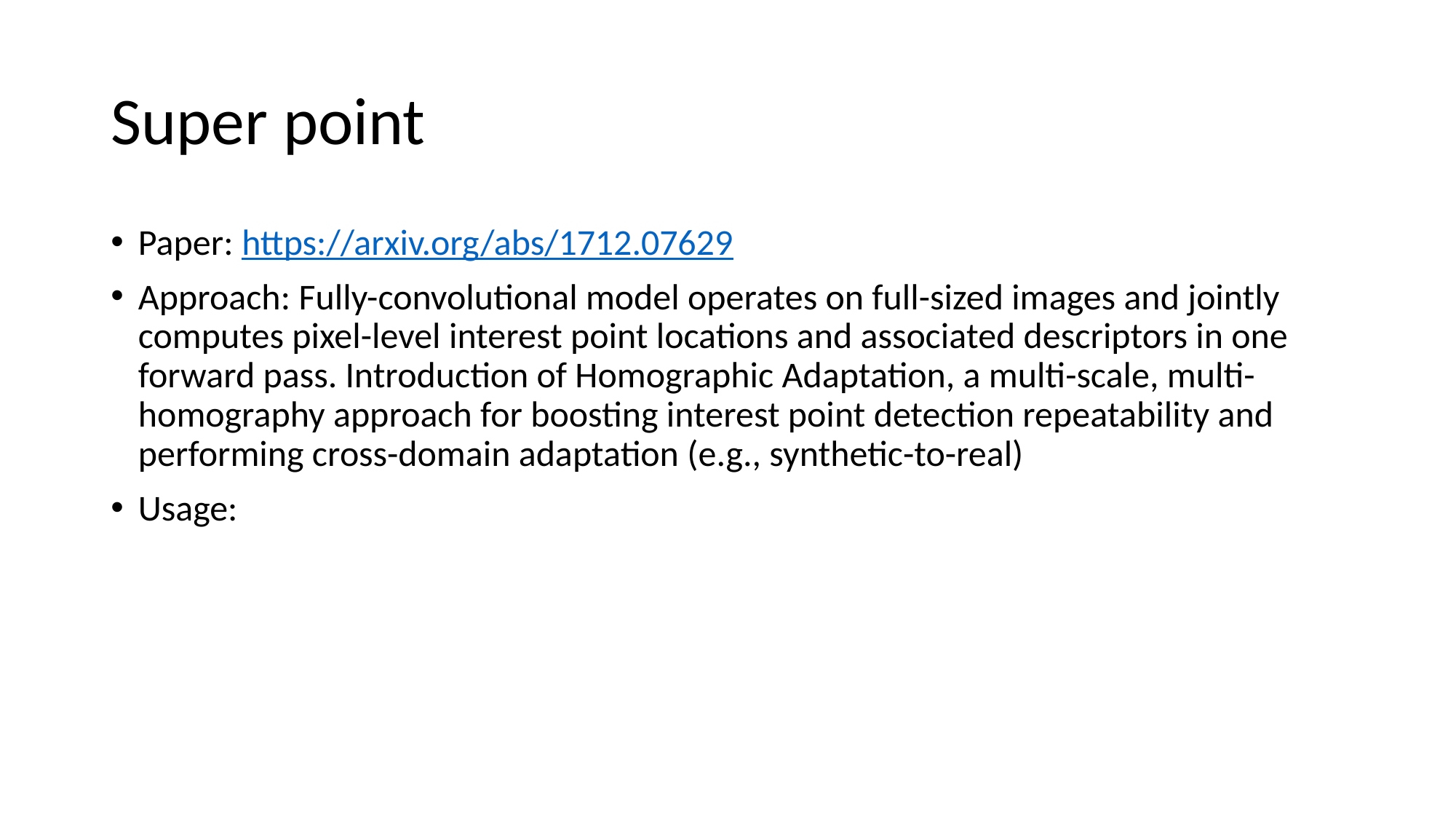

# Super point
Paper: https://arxiv.org/abs/1712.07629
Approach: Fully-convolutional model operates on full-sized images and jointly computes pixel-level interest point locations and associated descriptors in one forward pass. Introduction of Homographic Adaptation, a multi-scale, multi-homography approach for boosting interest point detection repeatability and performing cross-domain adaptation (e.g., synthetic-to-real)
Usage: